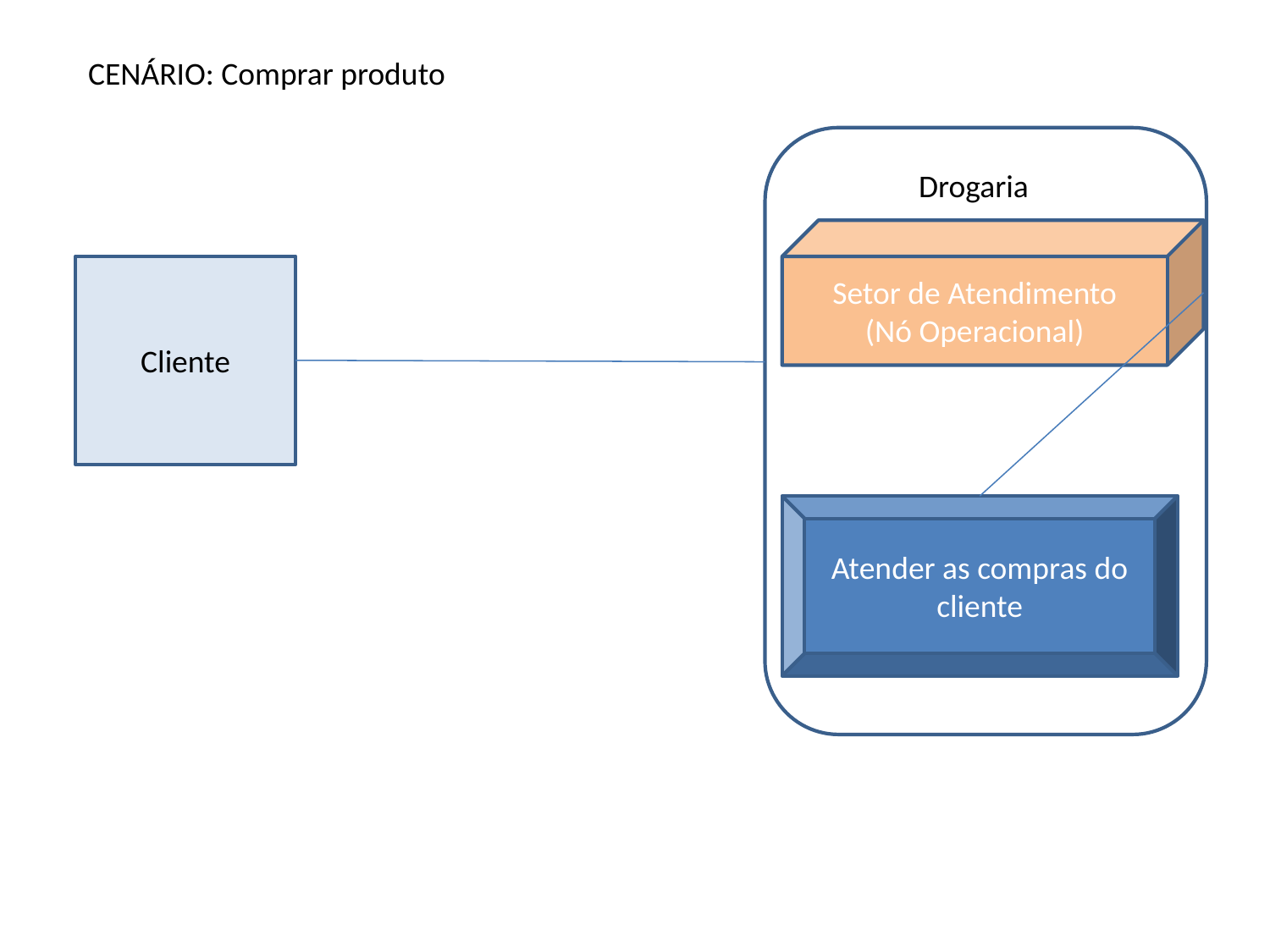

CENÁRIO: Comprar produto

Drogaria
Setor de Atendimento
(Nó Operacional)
Cliente
Atender as compras do cliente